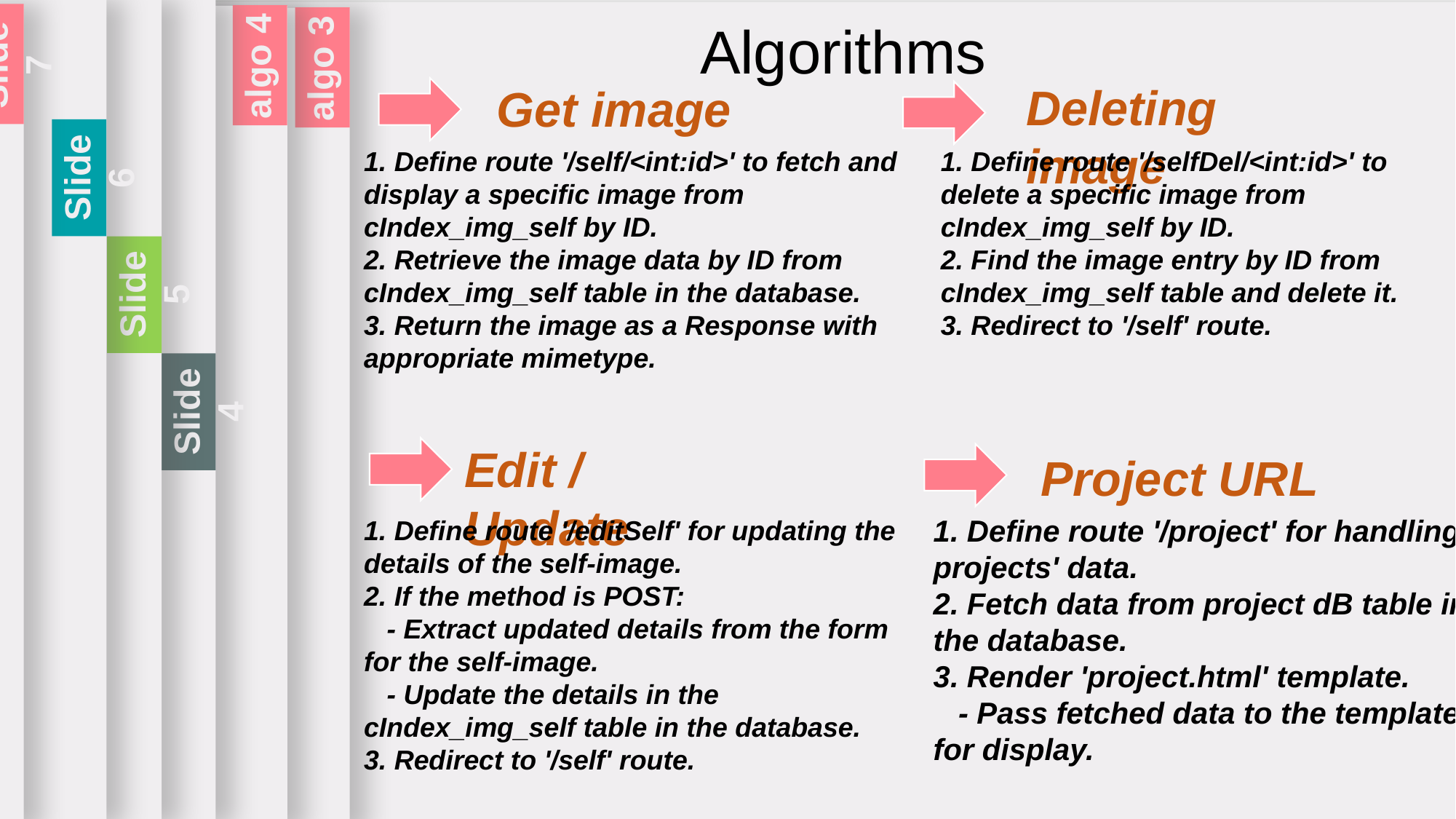

Slide 7

Slide 6

Slide 5

Slide 4

Slide 2

algo 4

algo 3
Algorithms
Deleting image
Get image

1. Define route '/self/<int:id>' to fetch and display a specific image from cIndex_img_self by ID.
2. Retrieve the image data by ID from cIndex_img_self table in the database.
3. Return the image as a Response with appropriate mimetype.

1. Define route '/selfDel/<int:id>' to delete a specific image from cIndex_img_self by ID.
2. Find the image entry by ID from cIndex_img_self table and delete it.
3. Redirect to '/self' route.

Edit / Update

Project URL

1. Define route '/project' for handling projects' data.
2. Fetch data from project dB table in the database.
3. Render 'project.html' template.
   - Pass fetched data to the template for display.
1. Define route '/editSelf' for updating the details of the self-image.
2. If the method is POST:
   - Extract updated details from the form for the self-image.
   - Update the details in the cIndex_img_self table in the database.
3. Redirect to '/self' route.